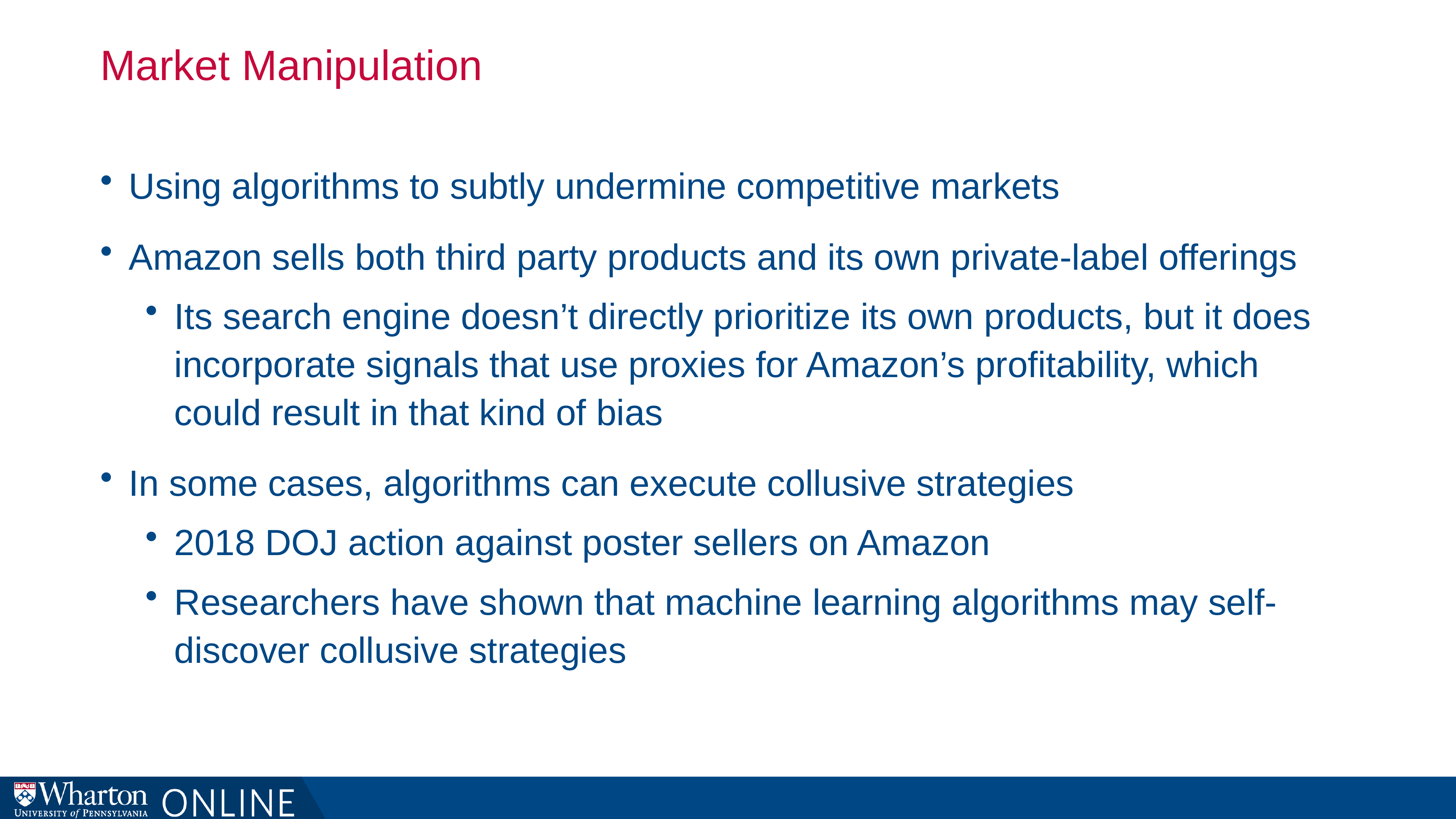

# Market Manipulation
Using algorithms to subtly undermine competitive markets
Amazon sells both third party products and its own private-label offerings
Its search engine doesn’t directly prioritize its own products, but it does incorporate signals that use proxies for Amazon’s profitability, which could result in that kind of bias
In some cases, algorithms can execute collusive strategies
2018 DOJ action against poster sellers on Amazon
Researchers have shown that machine learning algorithms may self-discover collusive strategies